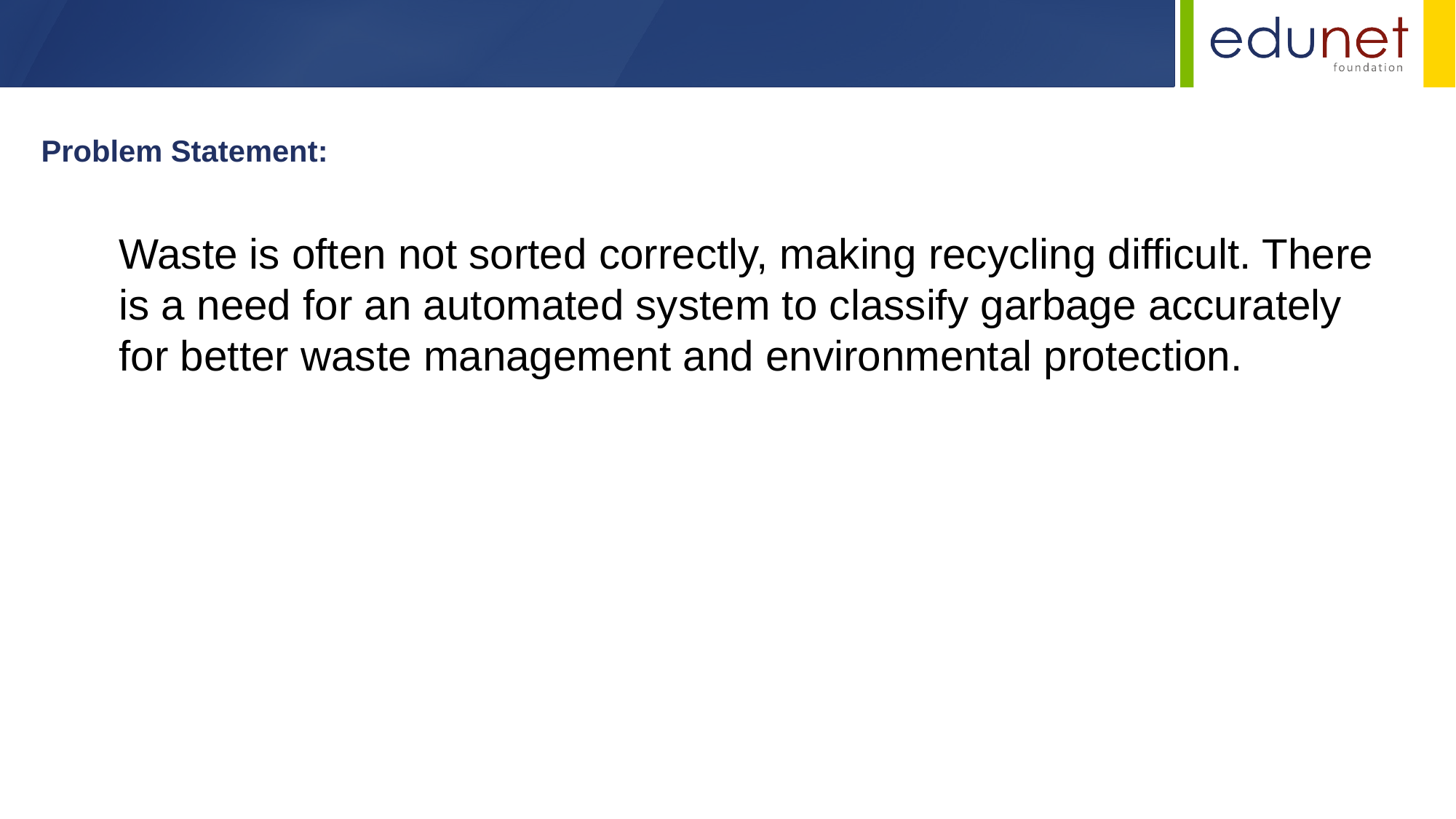

Problem Statement:
Waste is often not sorted correctly, making recycling difficult. There is a need for an automated system to classify garbage accurately for better waste management and environmental protection.